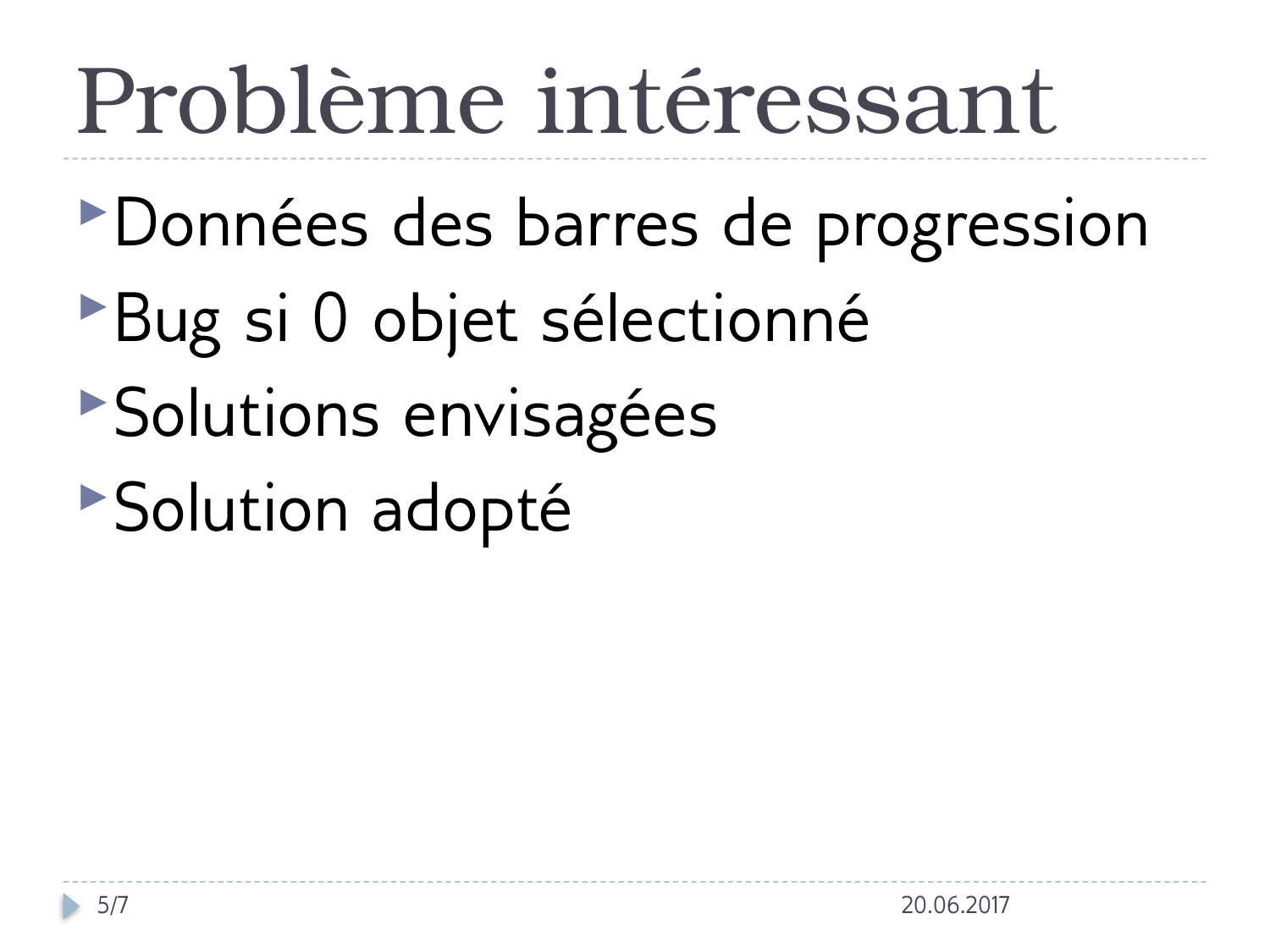

# Problème intéressant
Données des barres de progression
Bug si 0 objet sélectionné
Solutions envisagées
Solution adopté
5/7
20.06.2017